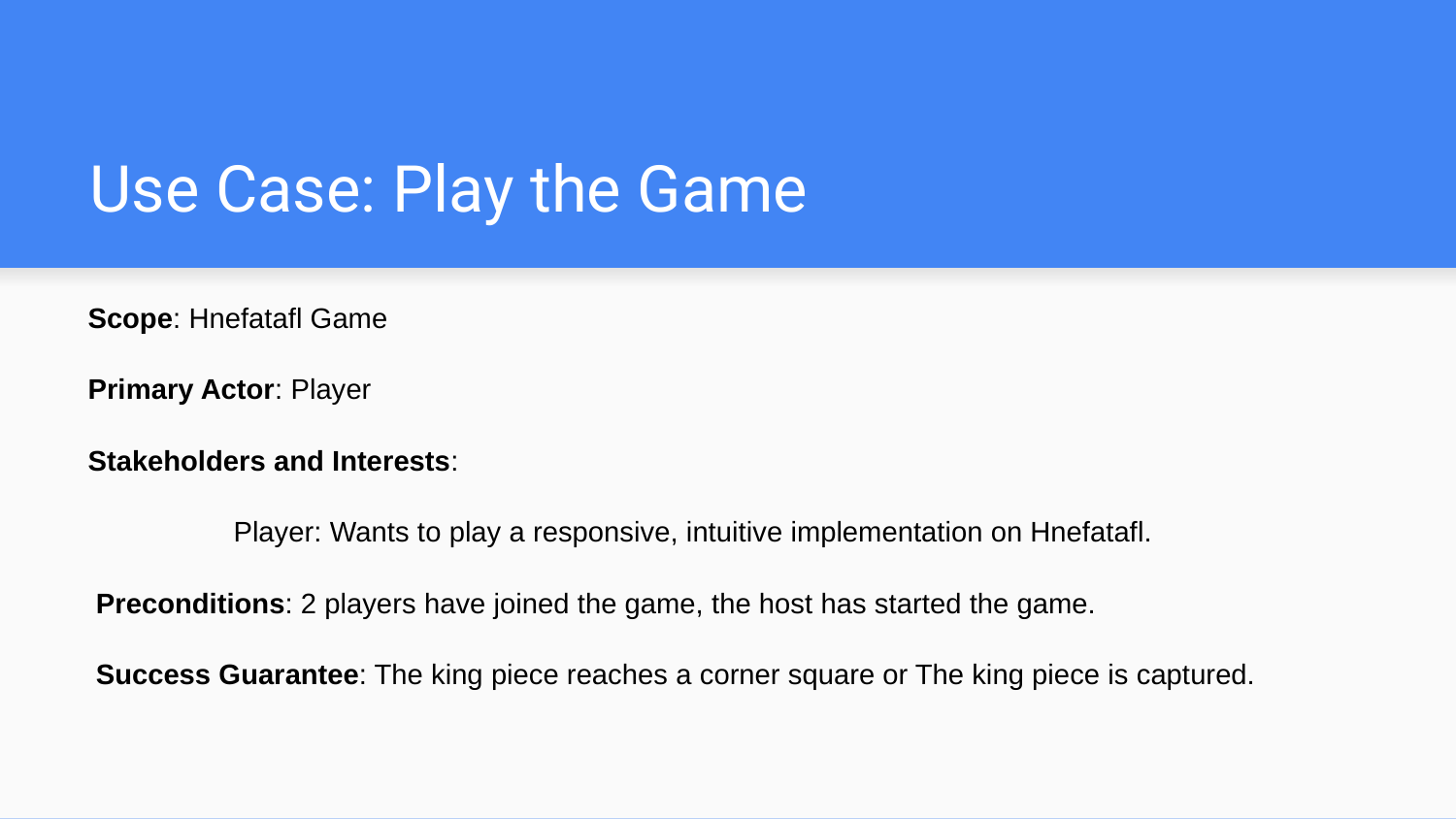

# Use Case: Play the Game
Scope: Hnefatafl Game
Primary Actor: Player
Stakeholders and Interests:
 	Player: Wants to play a responsive, intuitive implementation on Hnefatafl.
 Preconditions: 2 players have joined the game, the host has started the game.
 Success Guarantee: The king piece reaches a corner square or The king piece is captured.